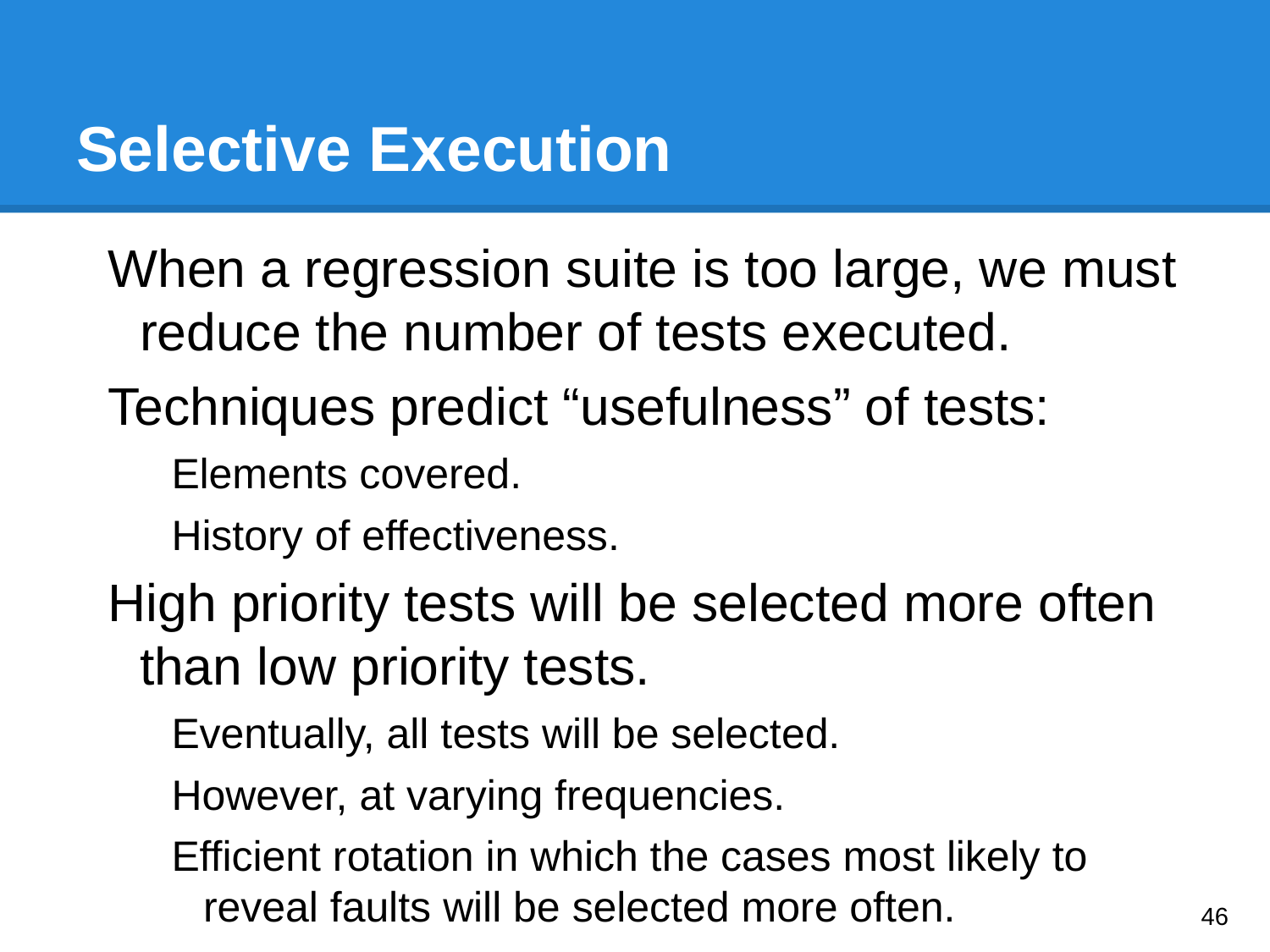

# Selective Execution
When a regression suite is too large, we must reduce the number of tests executed.
Techniques predict “usefulness” of tests:
Elements covered.
History of effectiveness.
High priority tests will be selected more often than low priority tests.
Eventually, all tests will be selected.
However, at varying frequencies.
Efficient rotation in which the cases most likely to reveal faults will be selected more often.
46